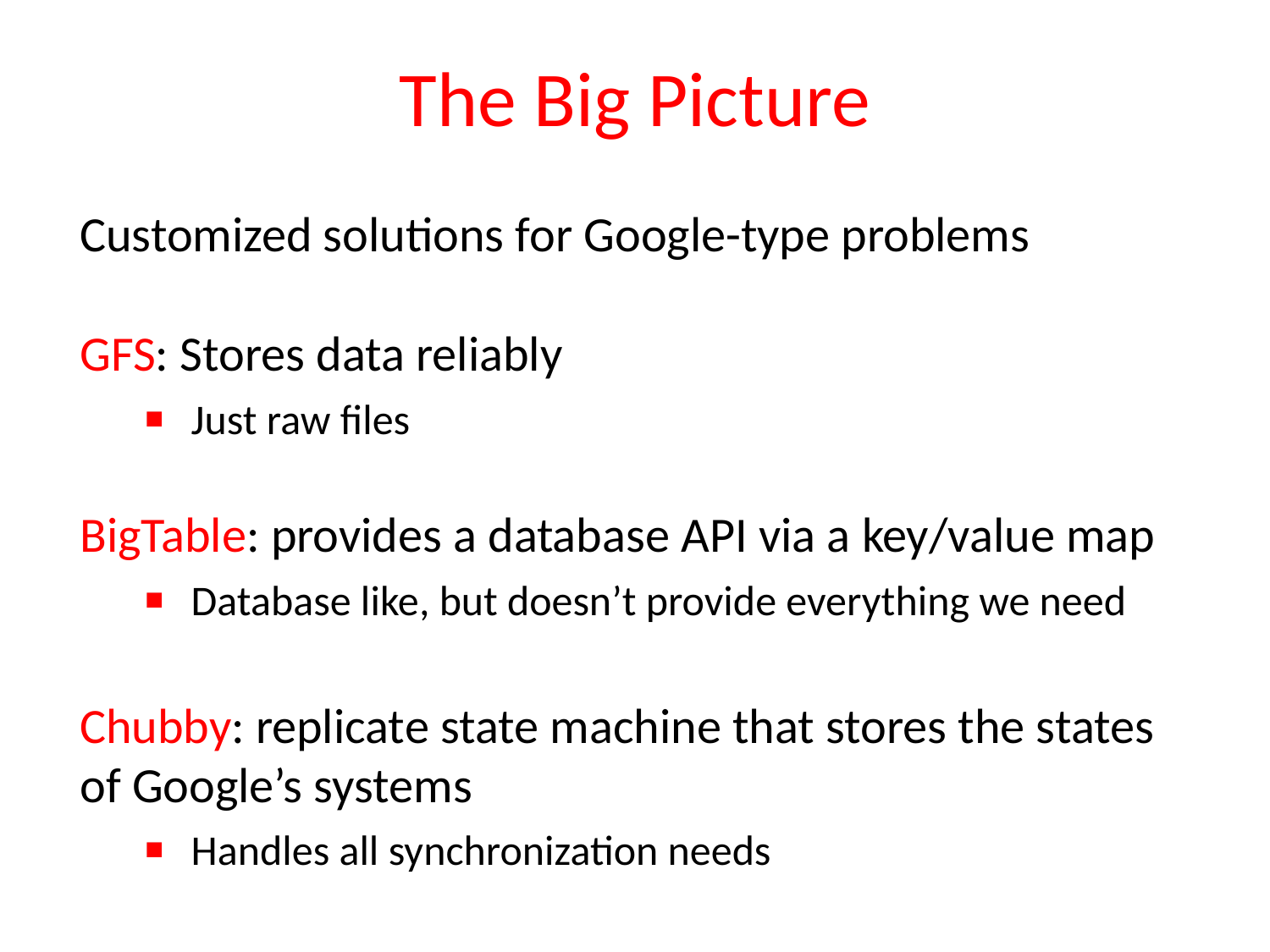

# The Big Picture
Customized solutions for Google-type problems

GFS: Stores data reliably
Just raw files

BigTable: provides a database API via a key/value map
Database like, but doesn’t provide everything we need

Chubby: replicate state machine that stores the states of Google’s systems
Handles all synchronization needs